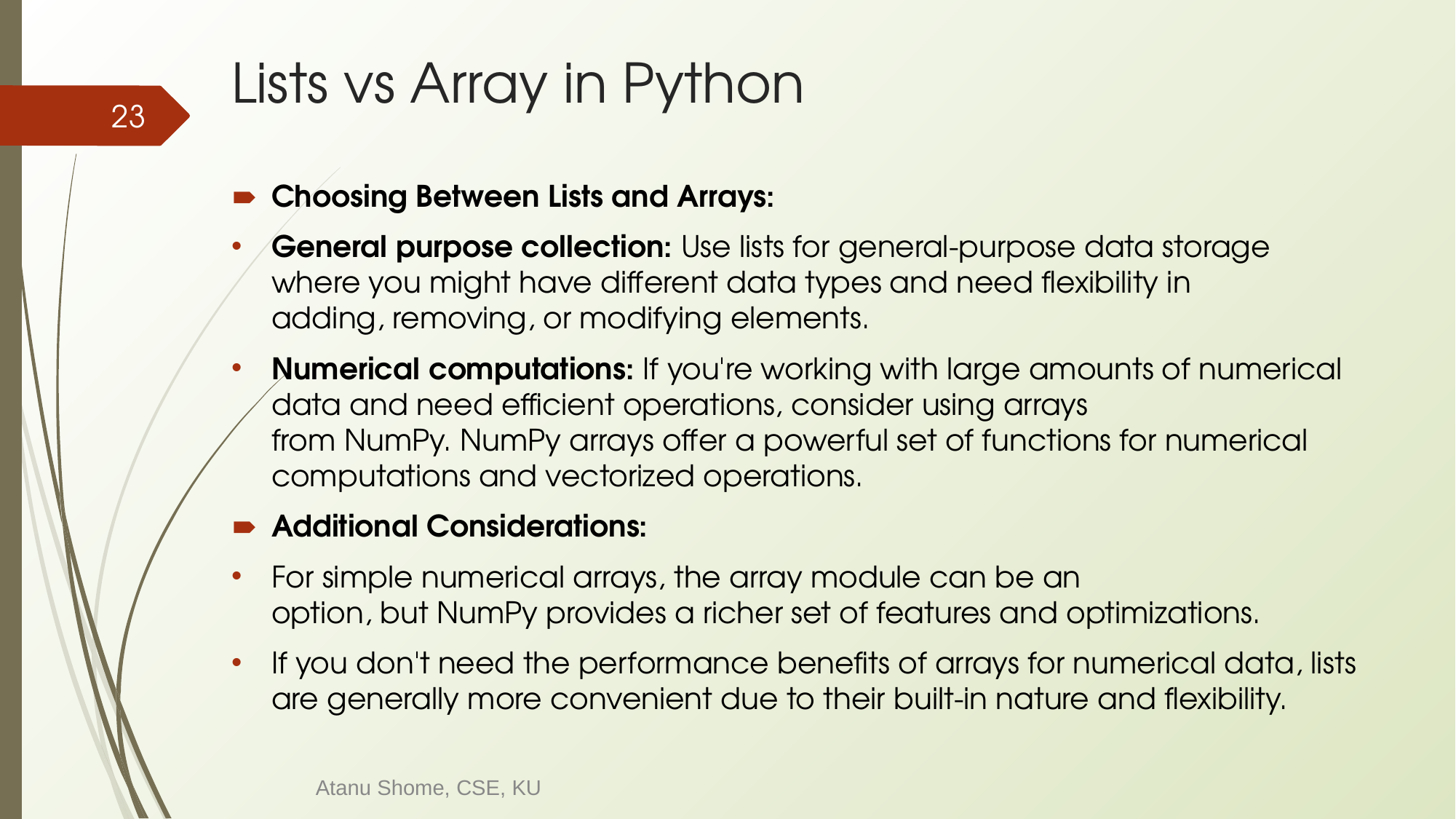

# Lists vs Array in Python
23
Choosing Between Lists and Arrays:
General purpose collection: Use lists for general-purpose data storage where you might have different data types and need flexibility in adding, removing, or modifying elements.
Numerical computations: If you're working with large amounts of numerical data and need efficient operations, consider using arrays from NumPy. NumPy arrays offer a powerful set of functions for numerical computations and vectorized operations.
Additional Considerations:
For simple numerical arrays, the array module can be an option, but NumPy provides a richer set of features and optimizations.
If you don't need the performance benefits of arrays for numerical data, lists are generally more convenient due to their built-in nature and flexibility.

Atanu Shome, CSE, KU